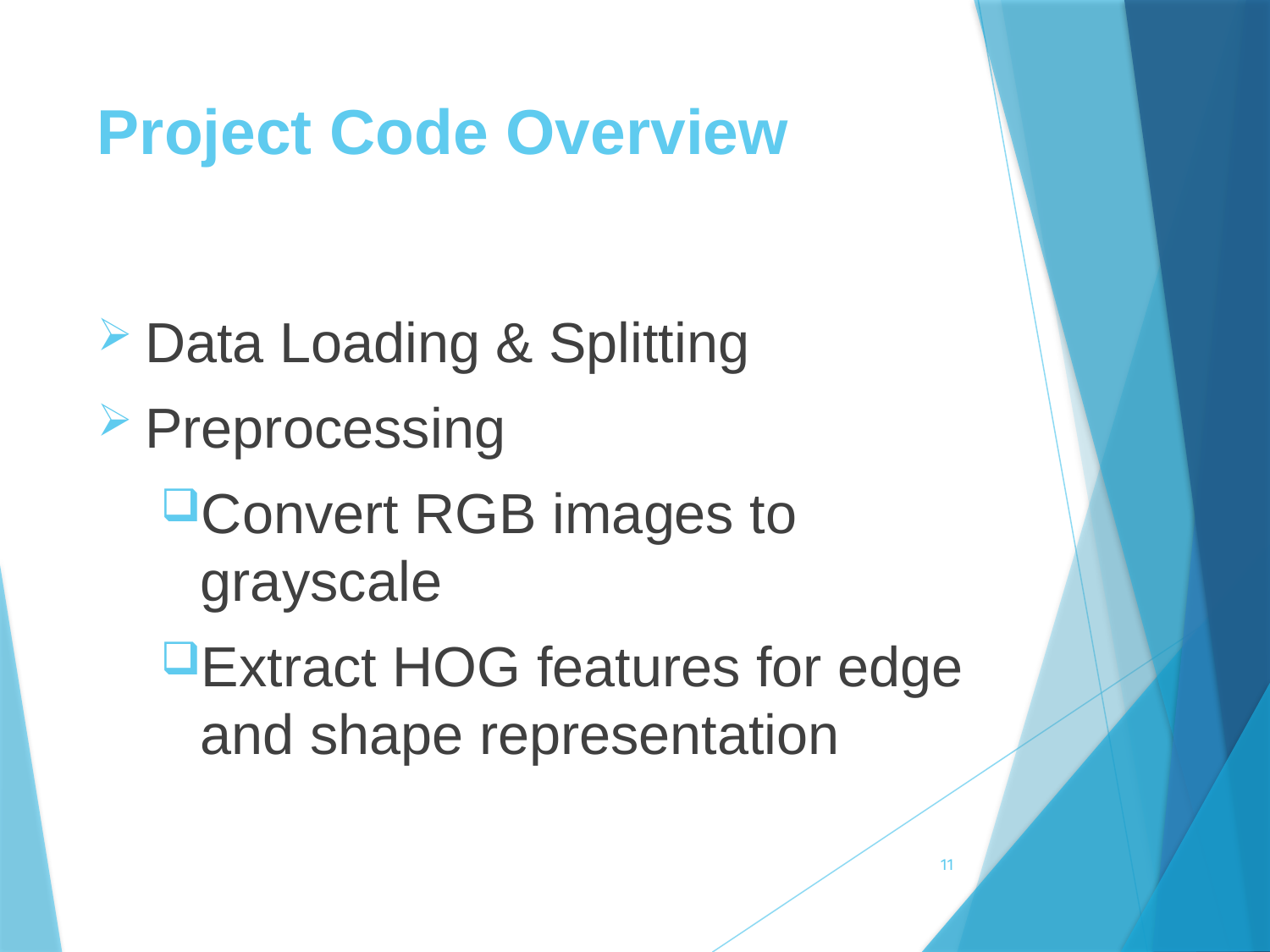

# Project Code Overview
Data Loading & Splitting
Preprocessing
Convert RGB images to grayscale
Extract HOG features for edge and shape representation

11